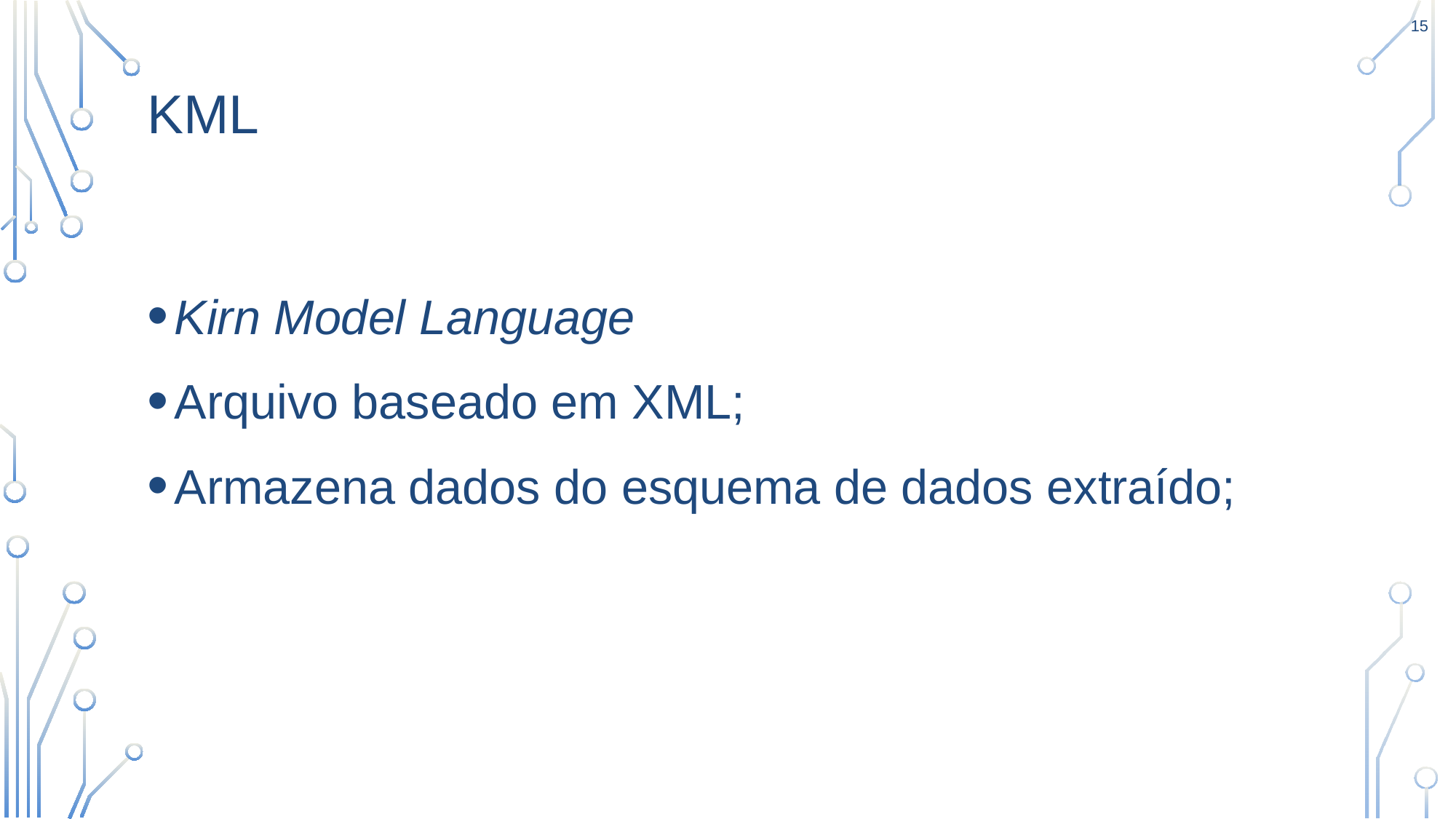

15
# KML
Kirn Model Language
Arquivo baseado em XML;
Armazena dados do esquema de dados extraído;